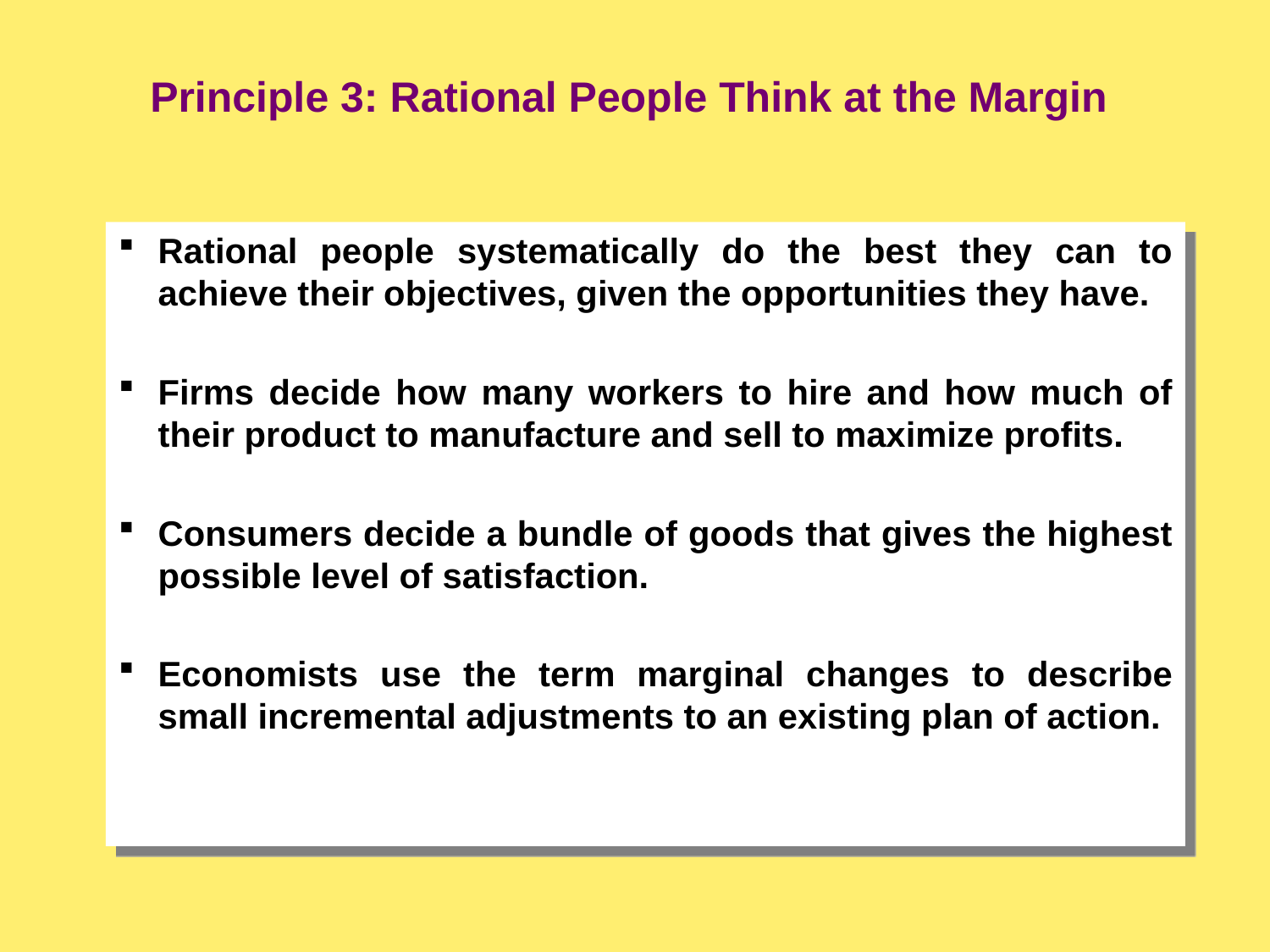

# Principle 3: Rational People Think at the Margin
Rational people systematically do the best they can to achieve their objectives, given the opportunities they have.

Firms decide how many workers to hire and how much of their product to manufacture and sell to maximize profits.

Consumers decide a bundle of goods that gives the highest possible level of satisfaction.

Economists use the term marginal changes to describe small incremental adjustments to an existing plan of action.